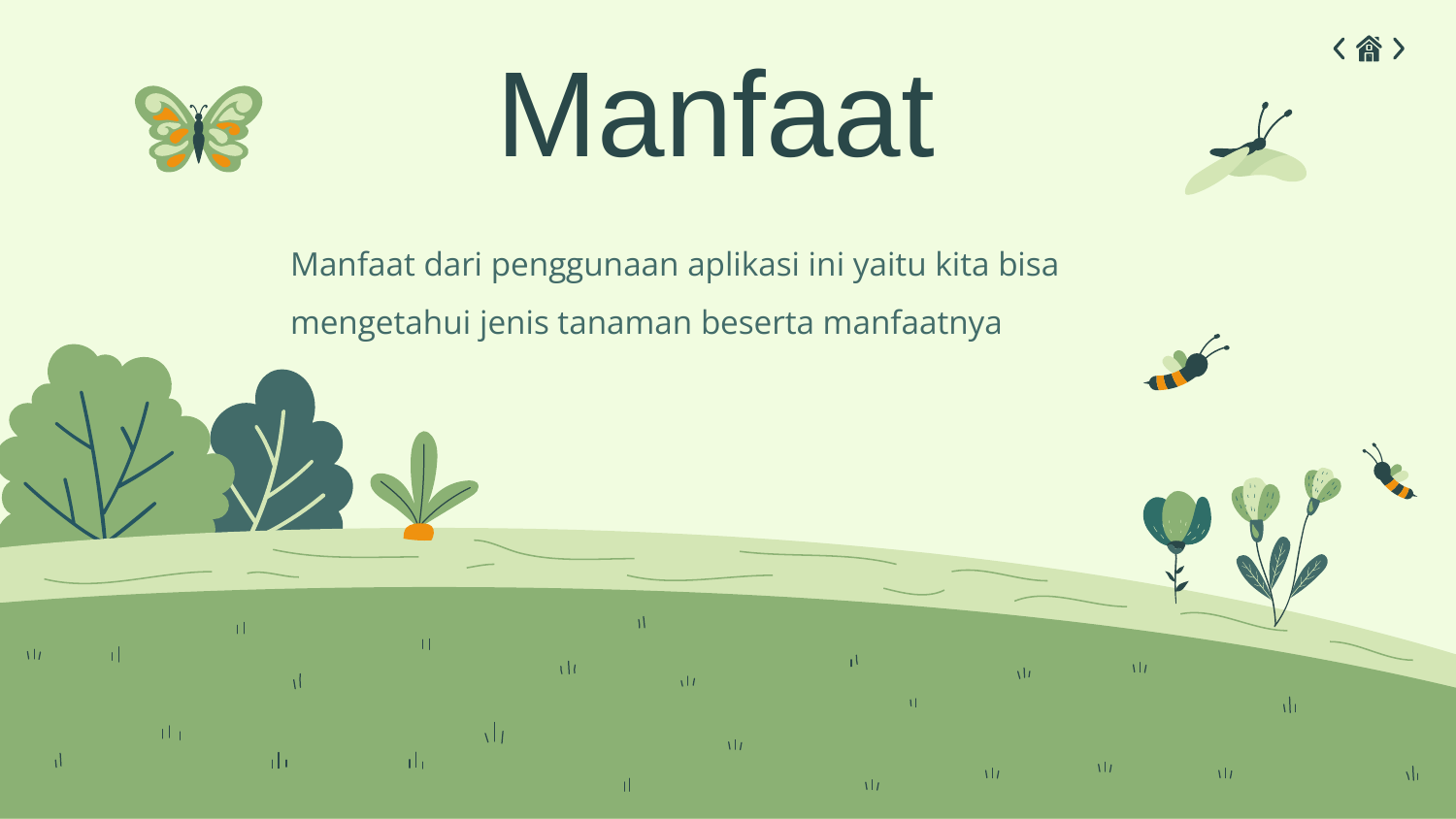

# Manfaat

Manfaat dari penggunaan aplikasi ini yaitu kita bisa mengetahui jenis tanaman beserta manfaatnya